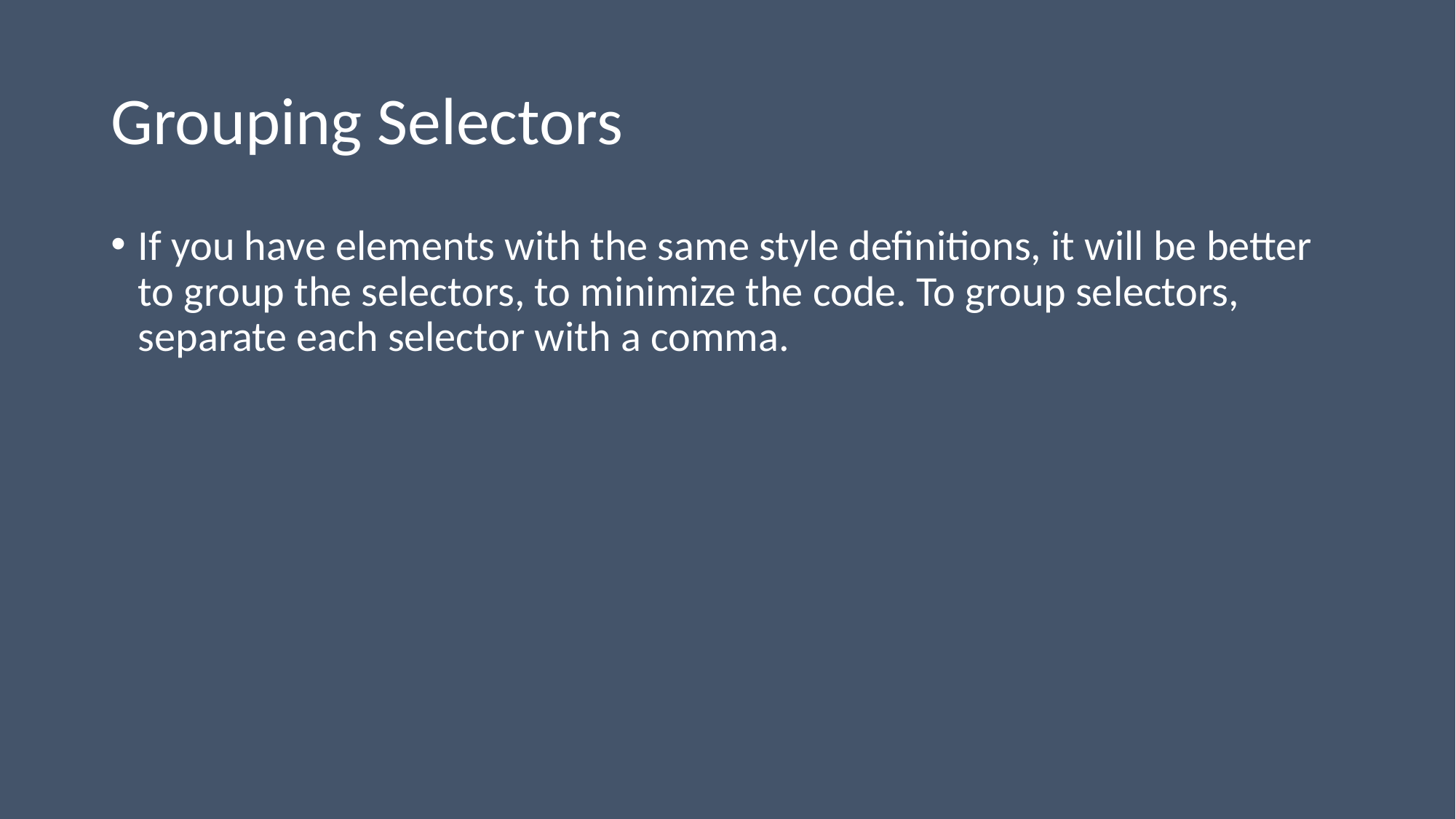

# Grouping Selectors
If you have elements with the same style definitions, it will be better to group the selectors, to minimize the code. To group selectors, separate each selector with a comma.